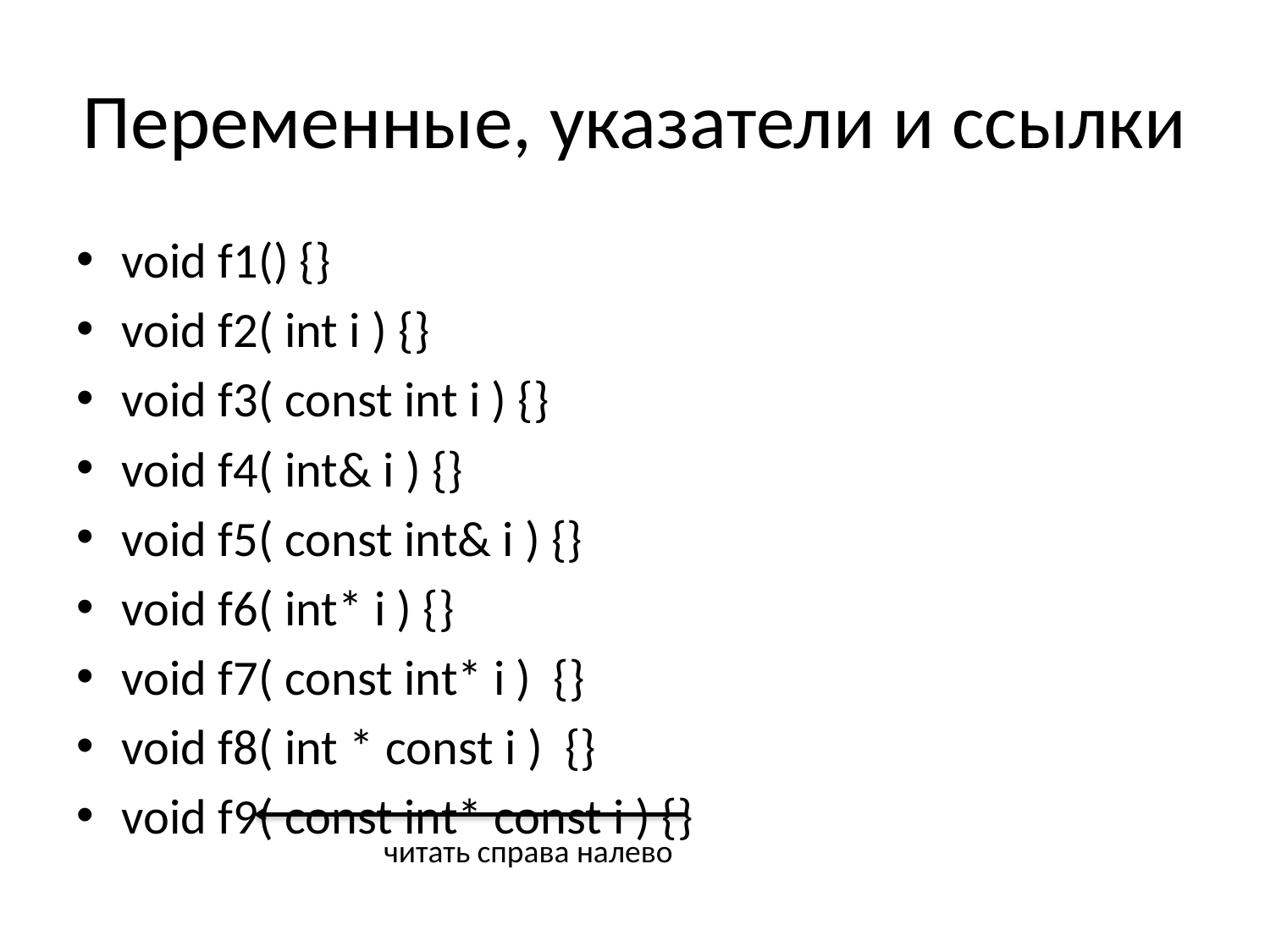

# Переменные, указатели и ссылки
void f1() {}
void f2( int i ) {}
void f3( const int i ) {}
void f4( int& i ) {}
void f5( const int& i ) {}
void f6( int* i ) {}
void f7( const int* i )  {}
void f8( int * const i )  {}
void f9( const int* const i ) {}
читать справа налево